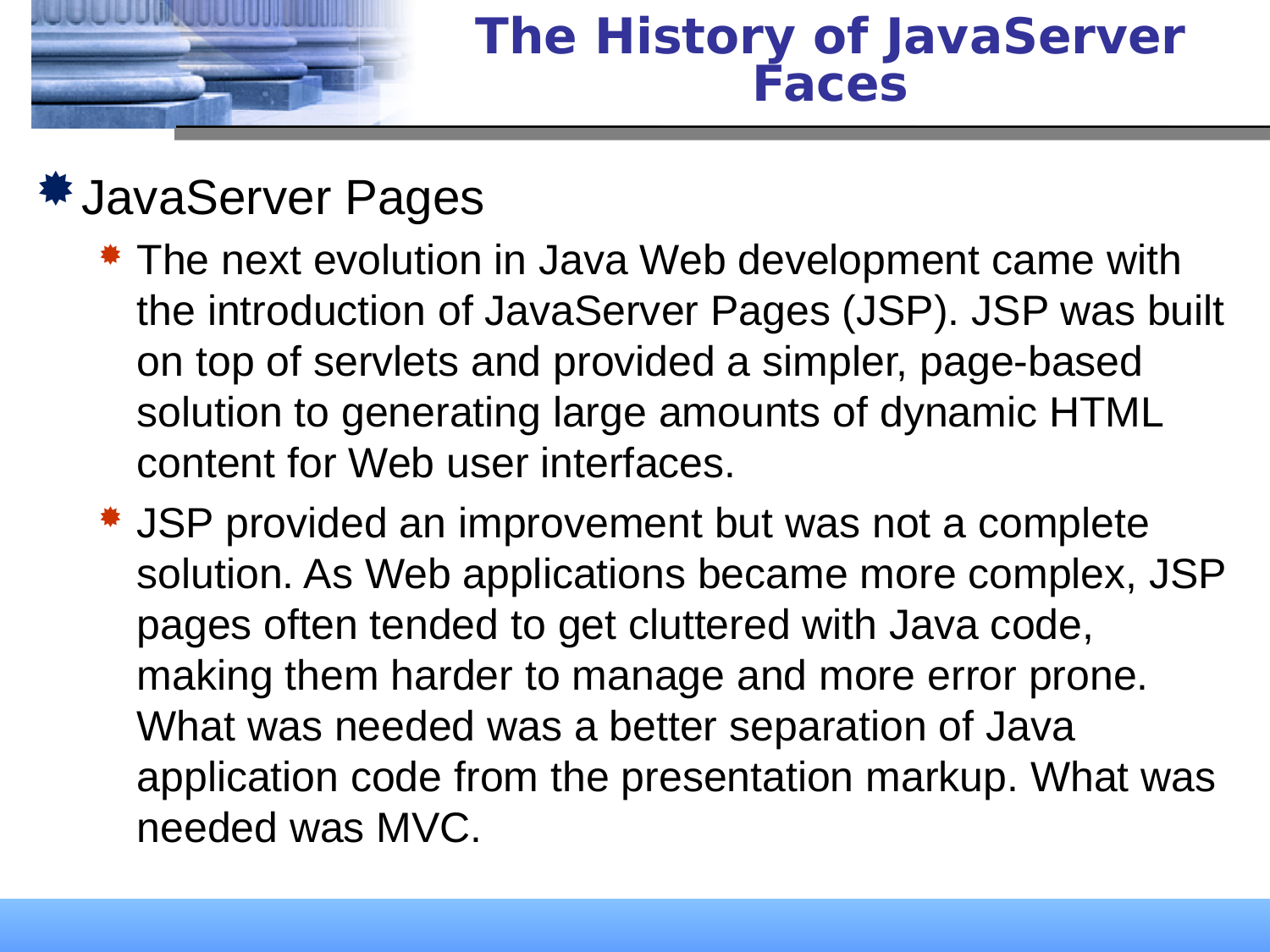

# The History of JavaServer Faces
JavaServer Pages
The next evolution in Java Web development came with the introduction of JavaServer Pages (JSP). JSP was built on top of servlets and provided a simpler, page-based solution to generating large amounts of dynamic HTML content for Web user interfaces.
JSP provided an improvement but was not a complete solution. As Web applications became more complex, JSP pages often tended to get cluttered with Java code, making them harder to manage and more error prone. What was needed was a better separation of Java application code from the presentation markup. What was needed was MVC.